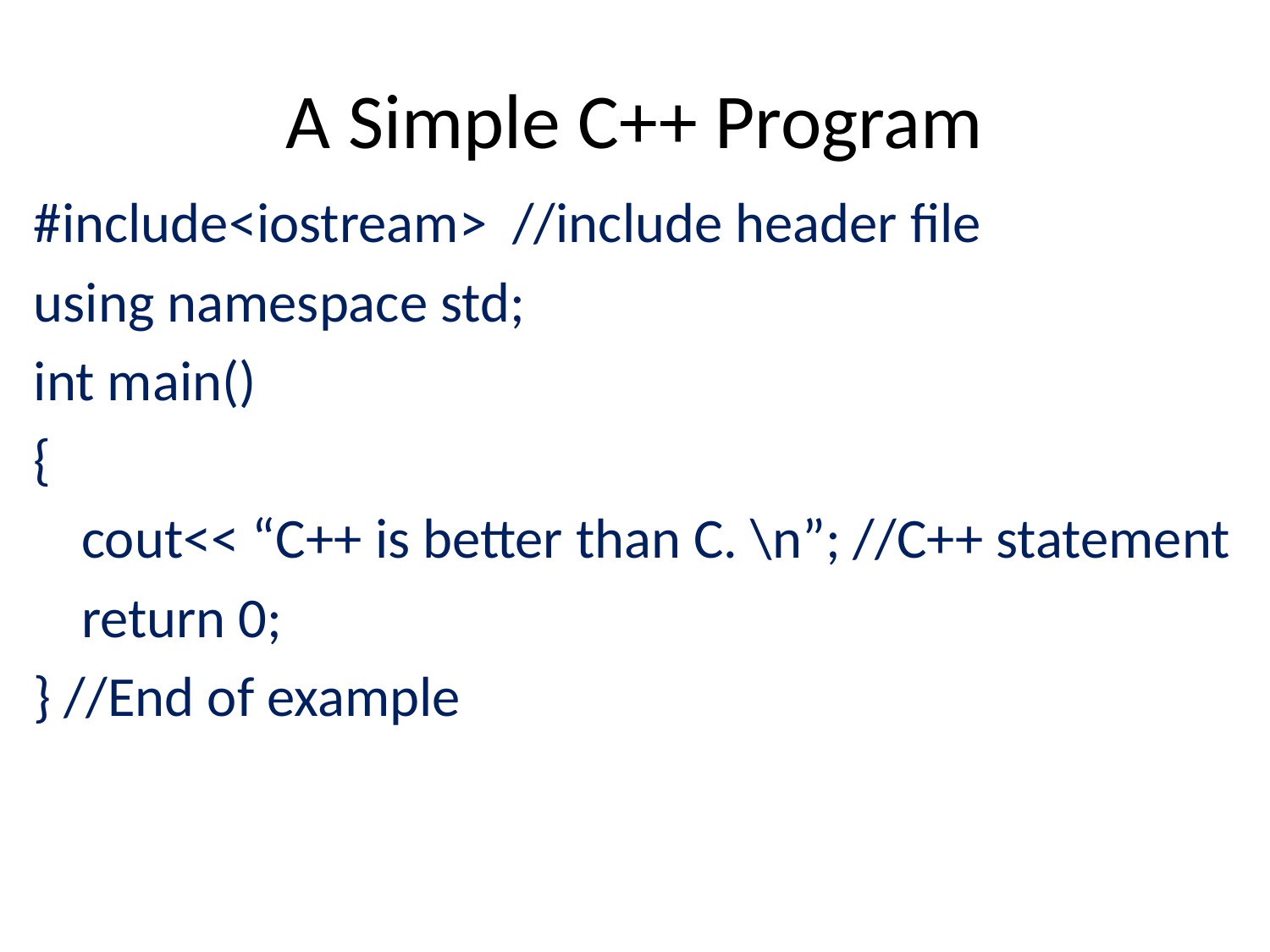

# A Simple C++ Program
#include<iostream>  //include header file
using namespace std;
int main()
{
	cout<< “C++ is better than C. \n”; //C++ statement
	return 0;
} //End of example